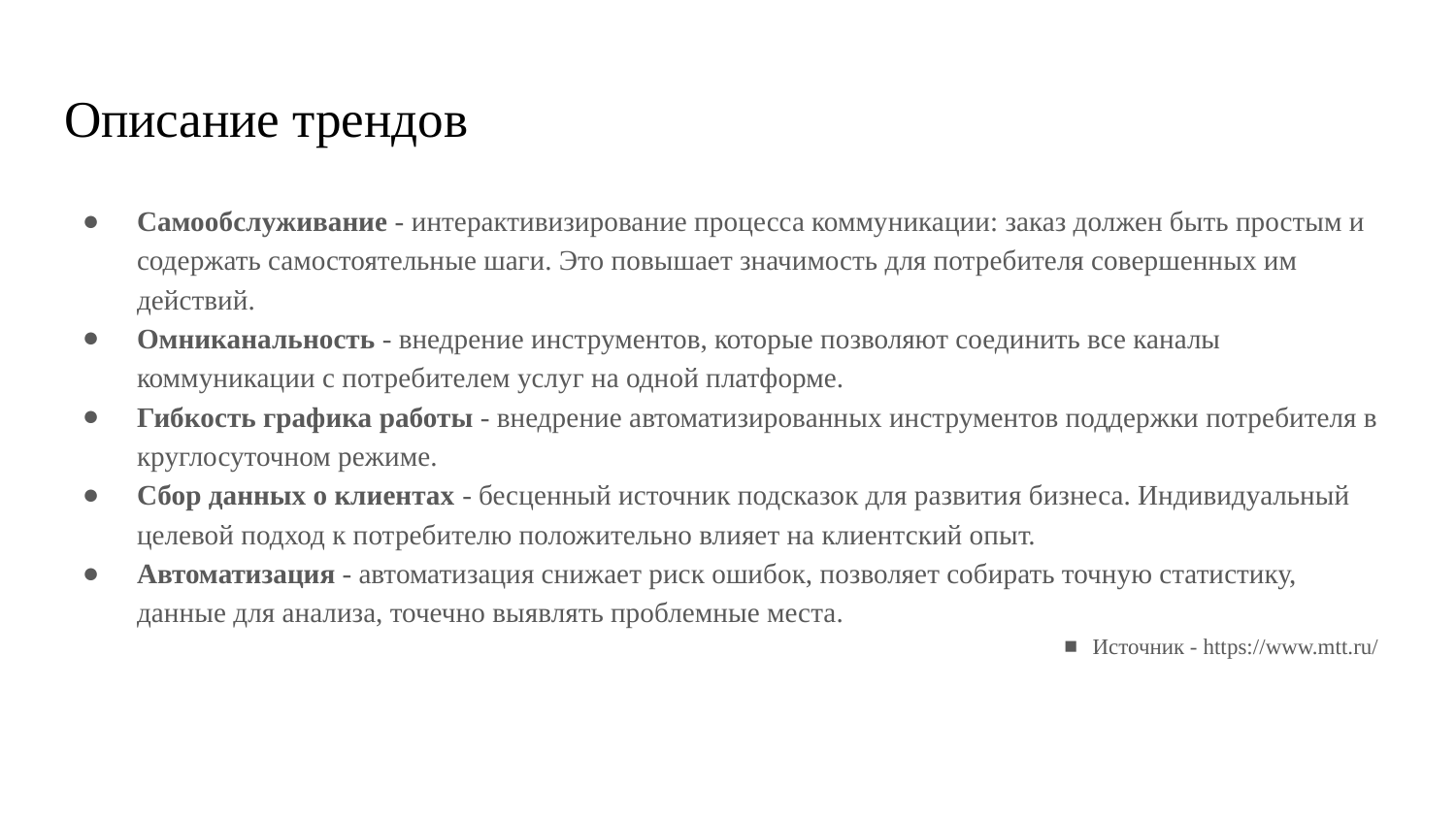

# Описание трендов
Самообслуживание - интерактивизирование процесса коммуникации: заказ должен быть простым и содержать самостоятельные шаги. Это повышает значимость для потребителя совершенных им действий.
Омниканальность - внедрение инструментов, которые позволяют соединить все каналы коммуникации с потребителем услуг на одной платформе.
Гибкость графика работы - внедрение автоматизированных инструментов поддержки потребителя в круглосуточном режиме.
Сбор данных о клиентах - бесценный источник подсказок для развития бизнеса. Индивидуальный целевой подход к потребителю положительно влияет на клиентский опыт.
Автоматизация - автоматизация снижает риск ошибок, позволяет собирать точную статистику, данные для анализа, точечно выявлять проблемные места.
Источник - https://www.mtt.ru/